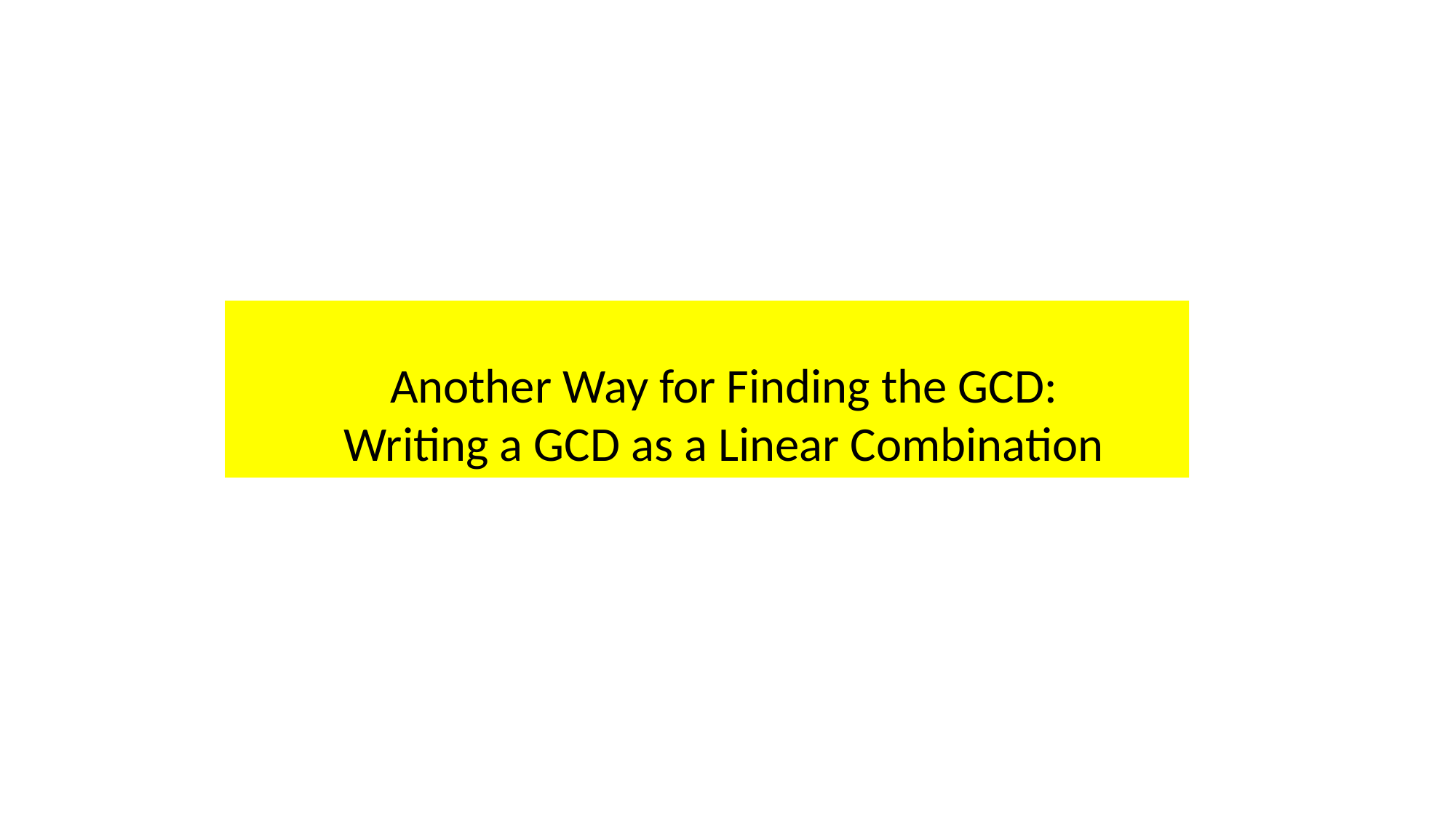

Another Way for Finding the GCD:
Writing a GCD as a Linear Combination